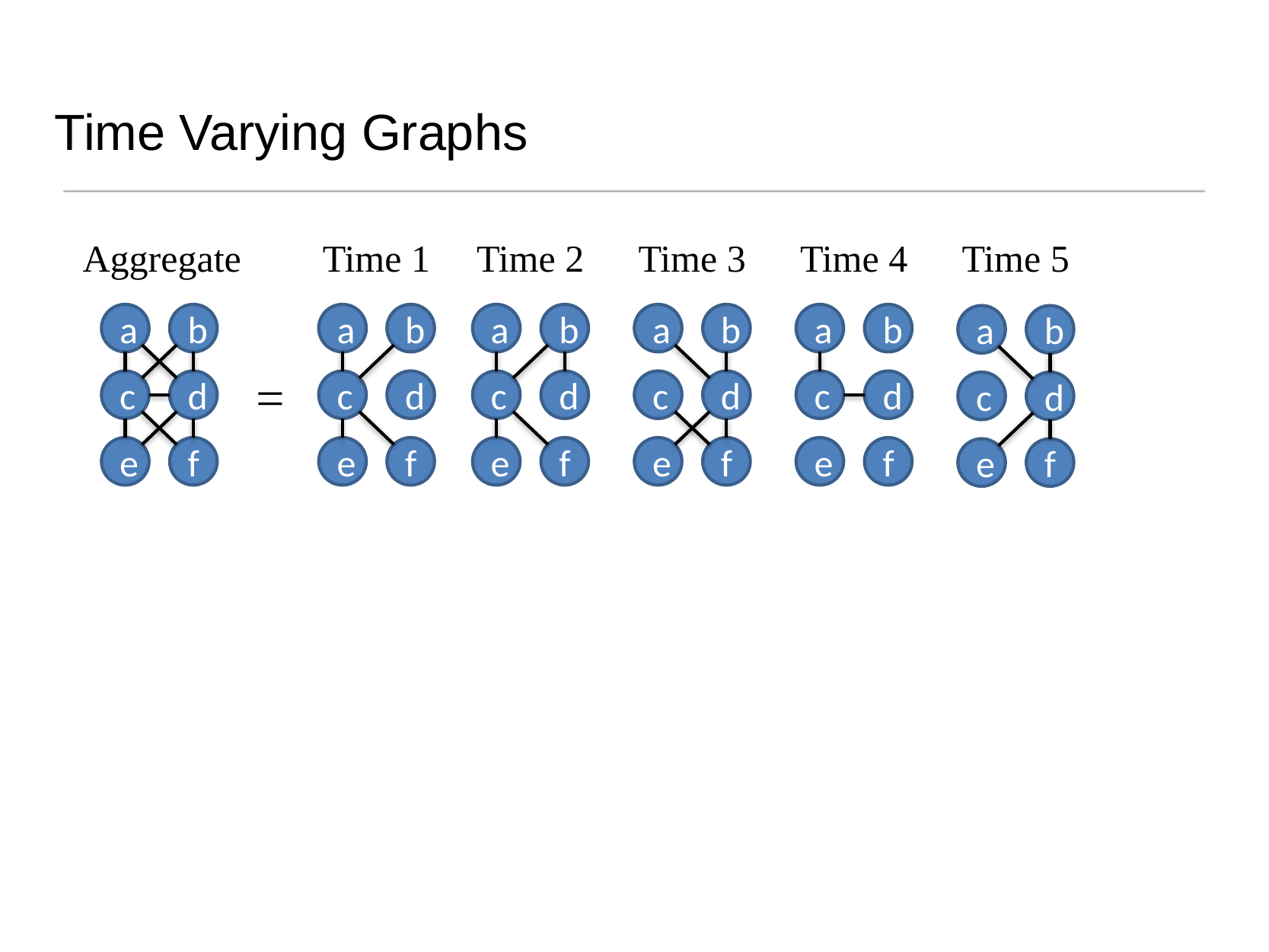

# Time Varying Graphs
Aggregate
Time 1
Time 2
Time 3
Time 4
Time 5
a
b
a
b
a
b
a
b
a
b
a
b
=
c
d
c
d
c
d
c
d
c
d
c
d
e
f
e
f
e
f
e
f
e
f
e
f